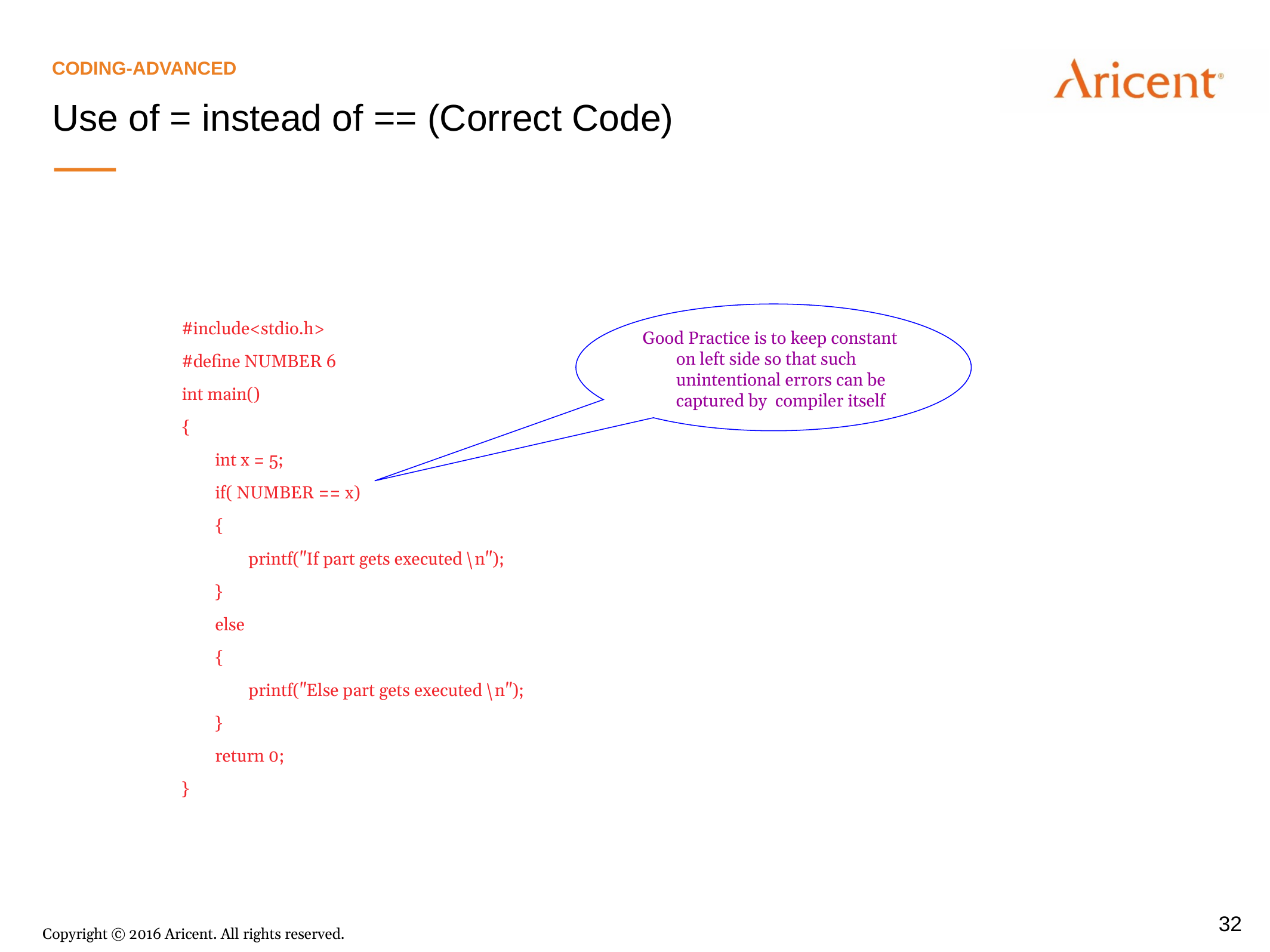

Coding-Advanced
Use of = instead of == (Correct Code)
Good Practice is to keep constant on left side so that such unintentional errors can be captured by  compiler itself
#include<stdio.h>
#define NUMBER 6
int main()
{
        int x = 5;
        if( NUMBER == x)
        {
                printf("If part gets executed \n");
        }
        else
        {
                printf("Else part gets executed \n");
        }
        return 0;
}